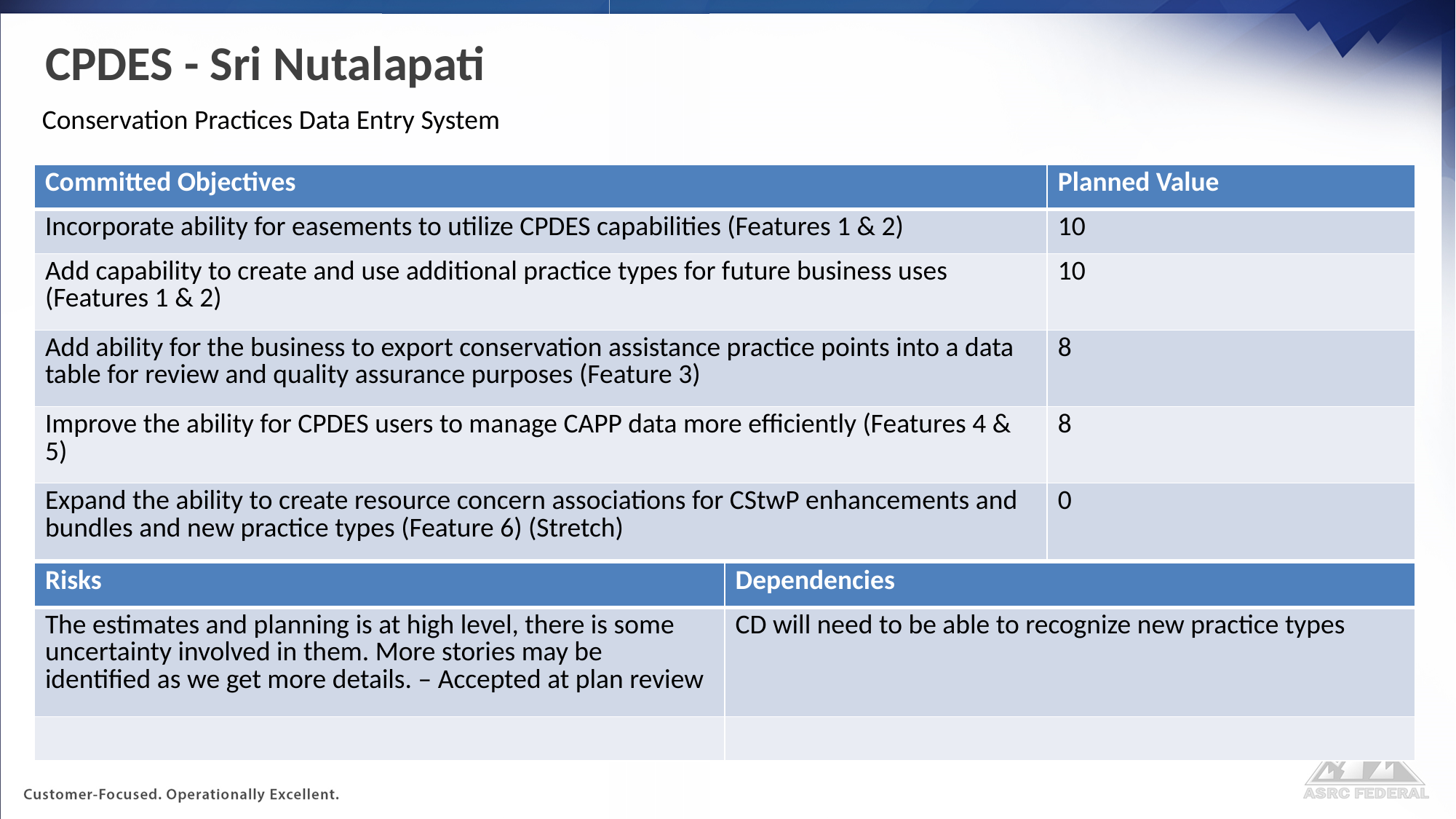

# CPDES - Sri Nutalapati
Conservation Practices Data Entry System
| Committed Objectives | Planned Value |
| --- | --- |
| Incorporate ability for easements to utilize CPDES capabilities (Features 1 & 2) | 10 |
| Add capability to create and use additional practice types for future business uses (Features 1 & 2) | 10 |
| Add ability for the business to export conservation assistance practice points into a data table for review and quality assurance purposes (Feature 3) | 8 |
| Improve the ability for CPDES users to manage CAPP data more efficiently (Features 4 & 5) | 8 |
| Expand the ability to create resource concern associations for CStwP enhancements and bundles and new practice types (Feature 6) (Stretch) | 0 |
| Risks | Dependencies |
| --- | --- |
| The estimates and planning is at high level, there is some uncertainty involved in them. More stories may be identified as we get more details. – Accepted at plan review | CD will need to be able to recognize new practice types |
|  |  |